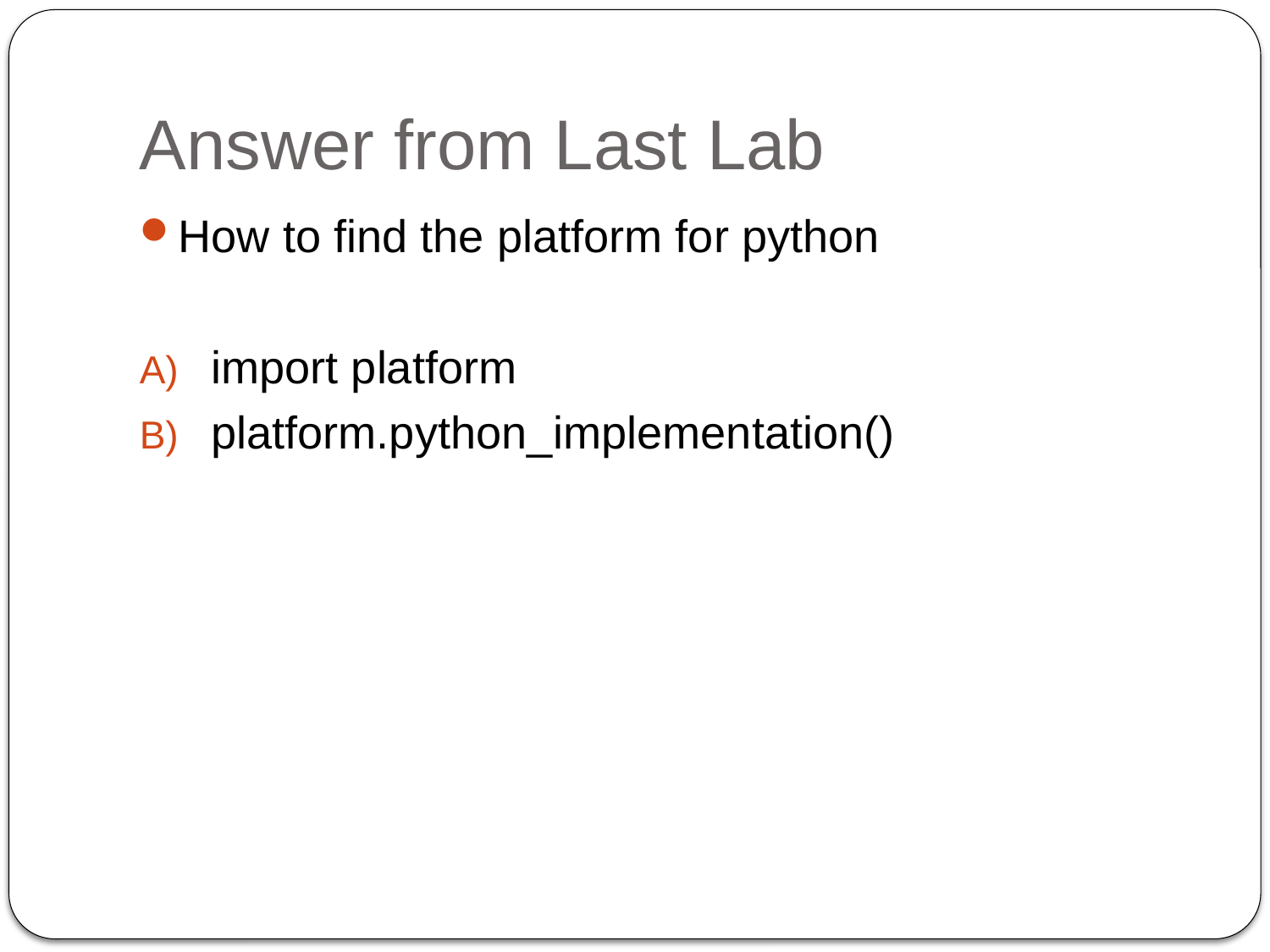

# Answer from Last Lab
How to find the platform for python

import platform
platform.python_implementation()